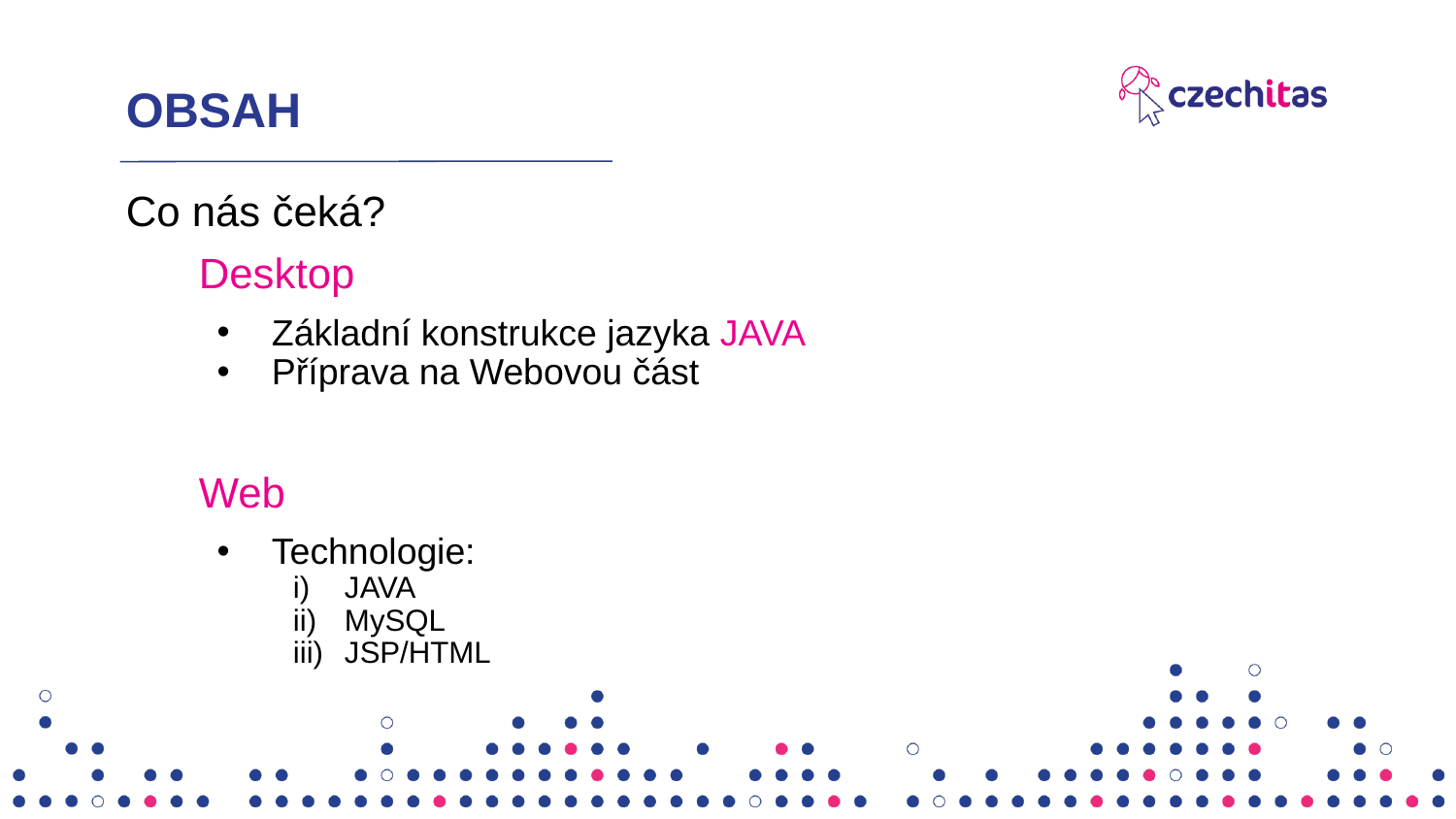

# OBSAH

Co nás čeká?
Desktop
Základní konstrukce jazyka JAVA
Příprava na Webovou část

Web
Technologie:
JAVA
MySQL
JSP/HTML